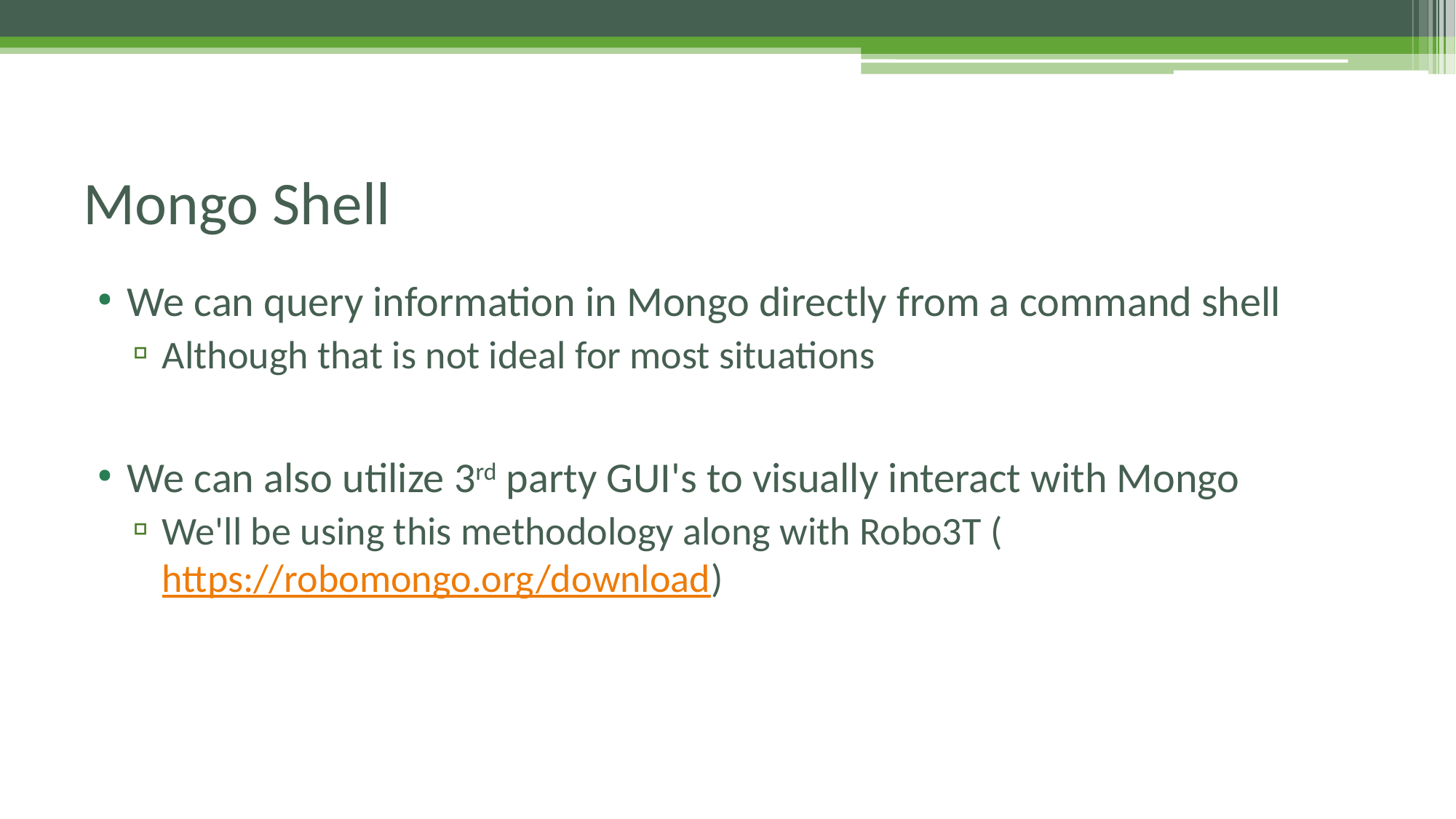

# Mongo Shell
We can query information in Mongo directly from a command shell
Although that is not ideal for most situations

We can also utilize 3rd party GUI's to visually interact with Mongo
We'll be using this methodology along with Robo3T (https://robomongo.org/download)